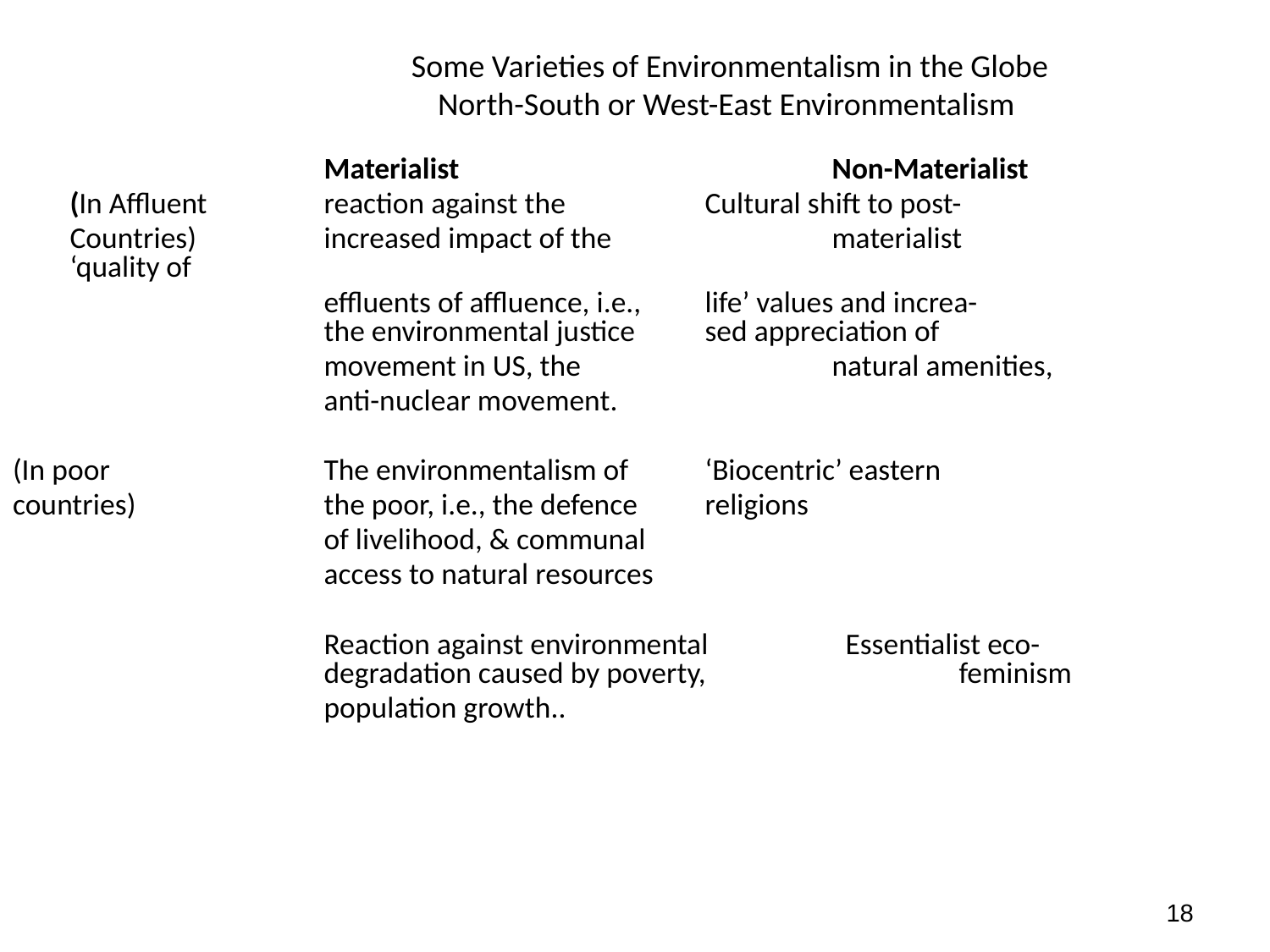

Some Varieties of Environmentalism in the Globe
North-South or West-East Environmentalism
			Materialist			Non-Materialist
	(In Affluent 	reaction against the 		Cultural shift to post-
	Countries)	increased impact of the 		materialist 	‘quality of
			effluents of affluence, i.e., 	life’ values and increa-			the environmental justice 	sed appreciation of
			movement in US, the 		natural amenities,
			anti-nuclear movement.

(In poor 		The environmentalism of 	‘Biocentric’ eastern
countries)		the poor, i.e., the defence 	religions
			of livelihood, & communal
			access to natural resources

			Reaction against environmental	  Essentialist eco-	 		degradation caused by poverty,		feminism
			population growth..
18